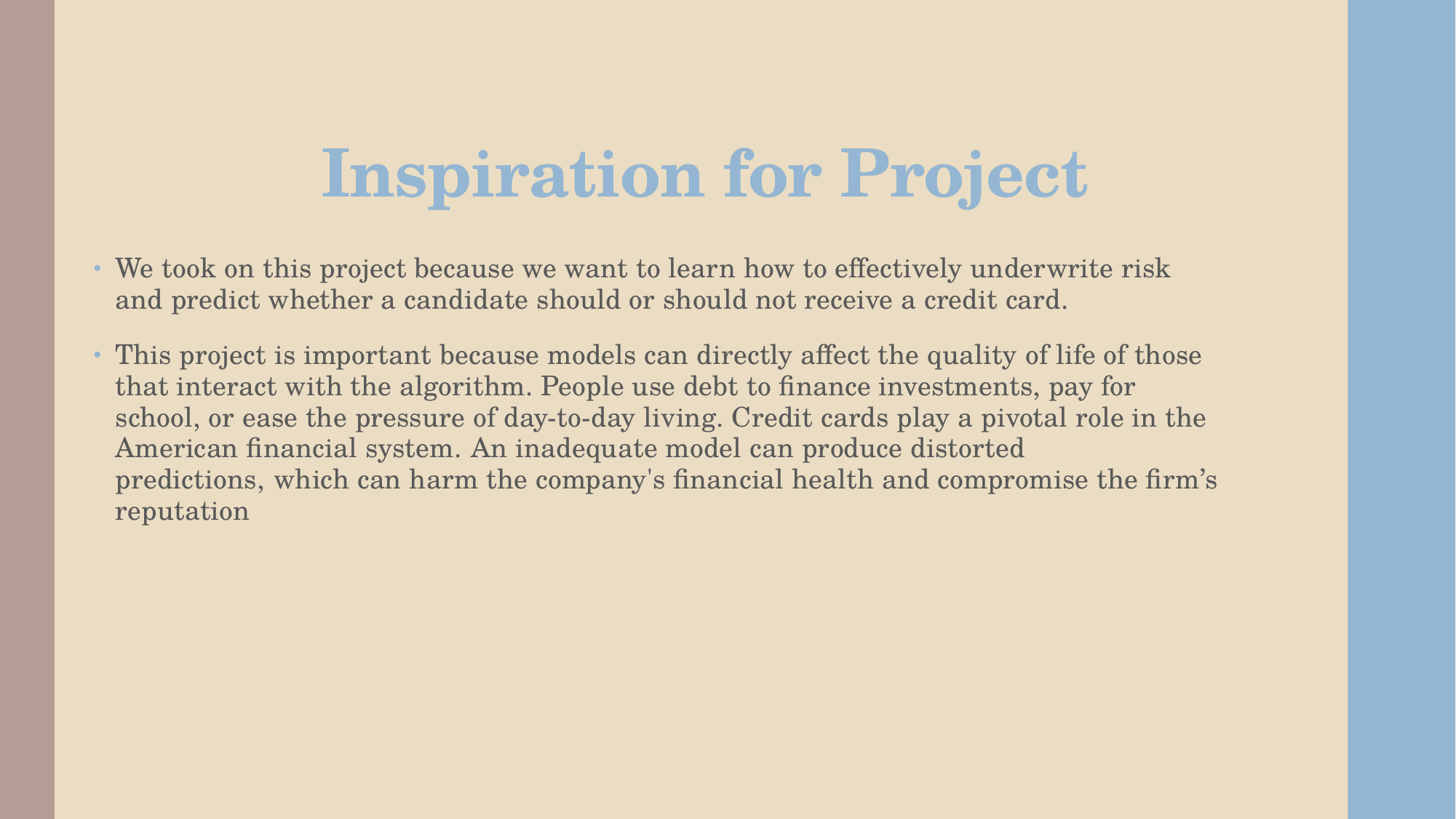

# Inspiration for Project
We took on this project because we want to learn how to effectively underwrite risk and predict whether a candidate should or should not receive a credit card.
This project is important because models can directly affect the quality of life of those that interact with the algorithm. People use debt to finance investments, pay for school, or ease the pressure of day-to-day living. Credit cards play a pivotal role in the American financial system. An inadequate model can produce distorted predictions, which can harm the company's financial health and compromise the firm’s reputation